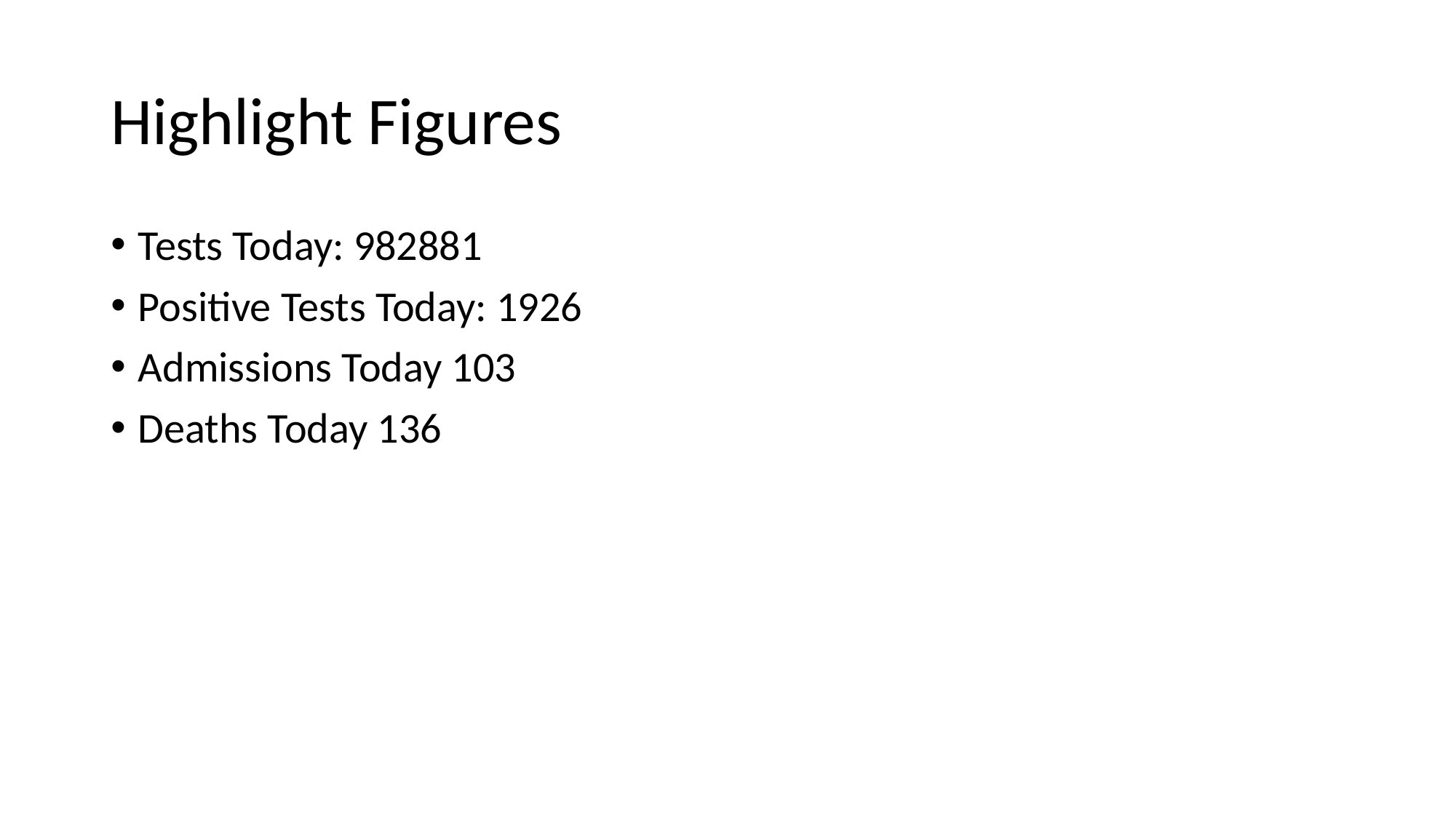

# Highlight Figures
Tests Today: 982881
Positive Tests Today: 1926
Admissions Today 103
Deaths Today 136